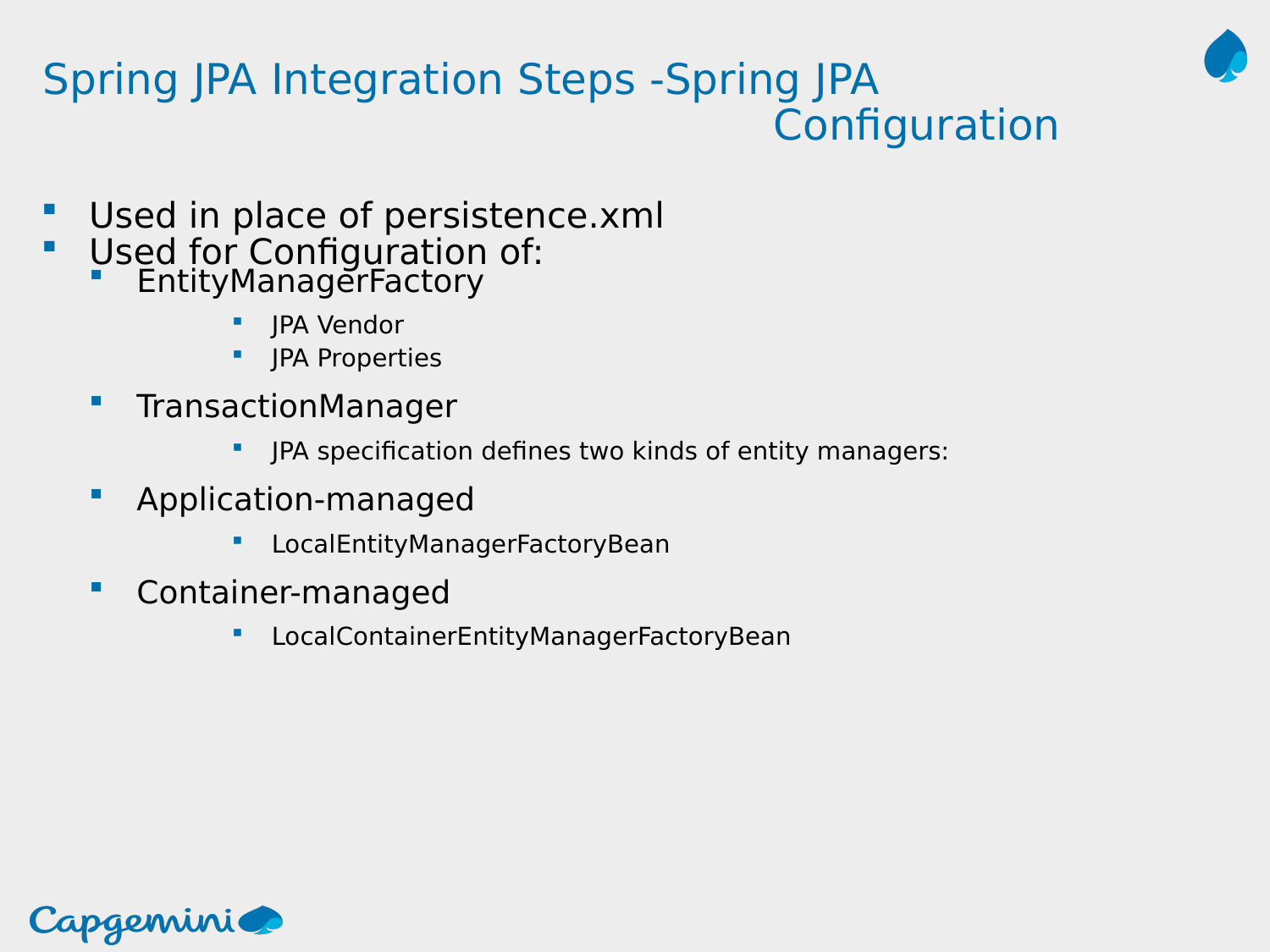

# Spring JPA Integration Steps -Spring JPA Configuration

Used in place of persistence.xml
Used for Configuration of:
EntityManagerFactory
JPA Vendor
JPA Properties

TransactionManager
JPA specification defines two kinds of entity managers:

Application-managed
LocalEntityManagerFactoryBean

Container-managed
LocalContainerEntityManagerFactoryBean